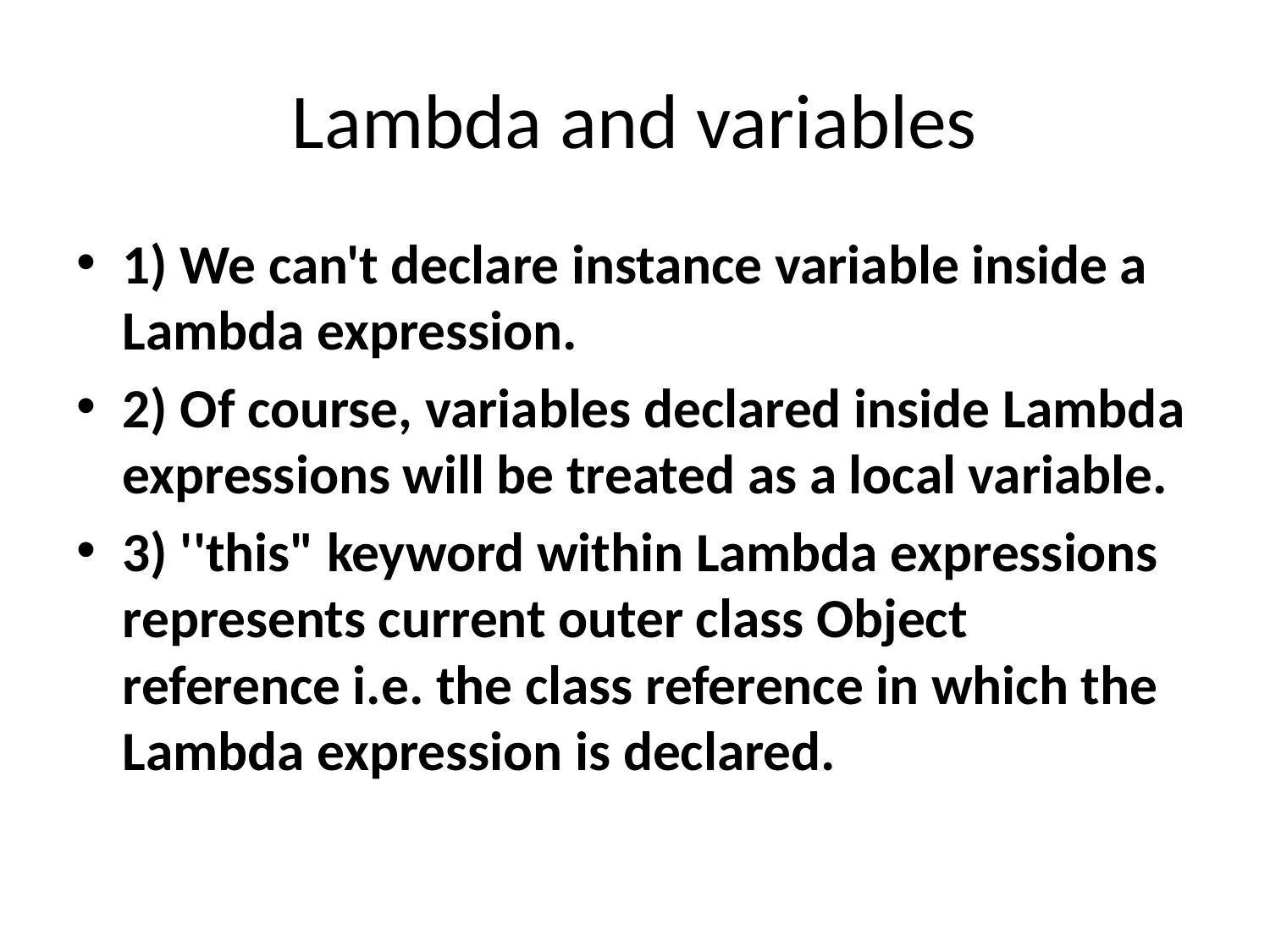

# Lambda and variables
1) We can't declare instance variable inside a Lambda expression.
2) Of course, variables declared inside Lambda expressions will be treated as a local variable.
3) ''this" keyword within Lambda expressions represents current outer class Object reference i.e. the class reference in which the Lambda expression is declared.